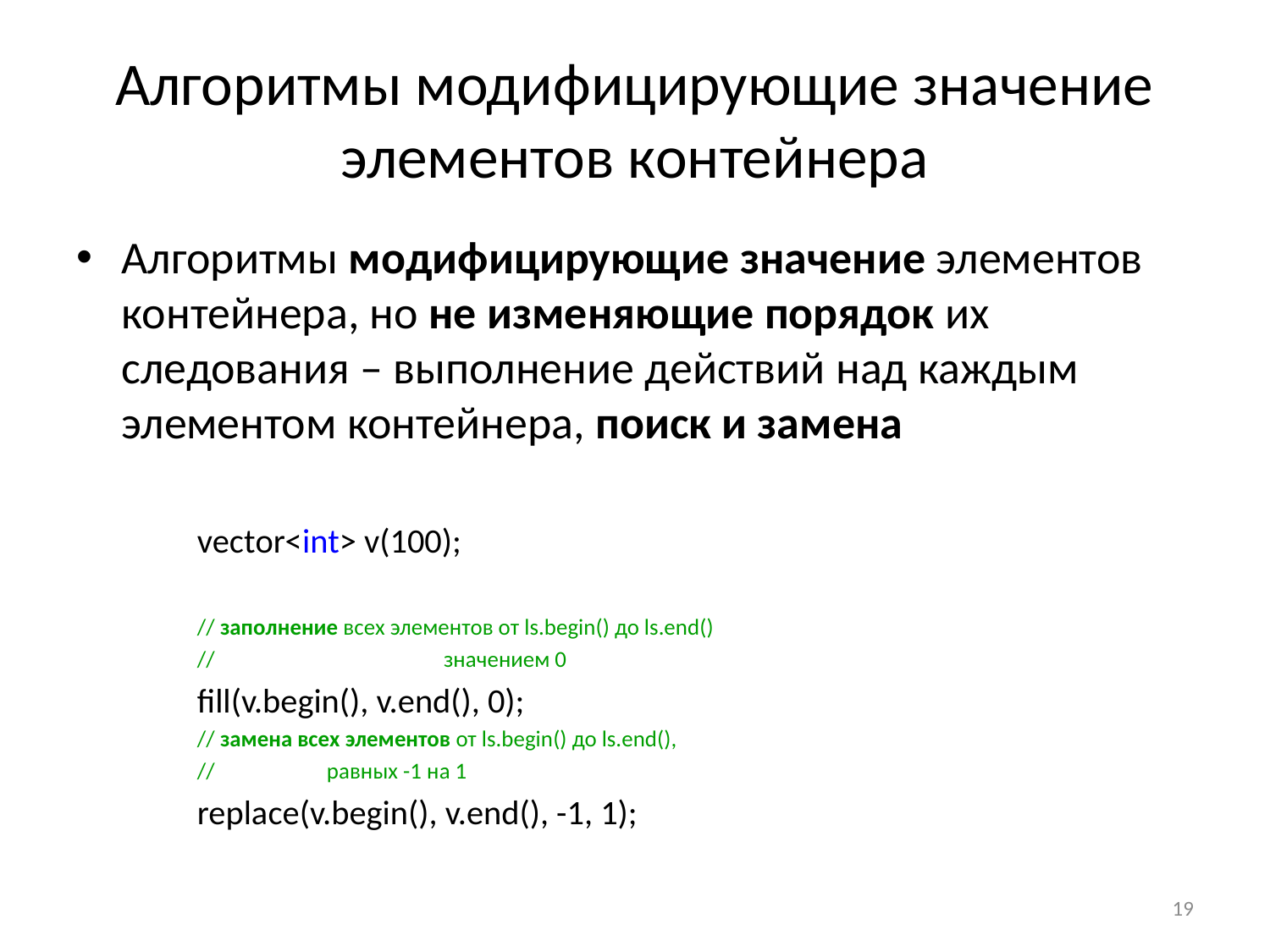

# Алгоритмы модифицирующие значение элементов контейнера
Алгоритмы модифицирующие значение элементов контейнера, но не изменяющие порядок их следования – выполнение действий над каждым элементом контейнера, поиск и замена

vector<int> v(100);

// заполнение всех элементов от ls.begin() до ls.end()
//                                             значением 0
fill(v.begin(), v.end(), 0);
// замена всех элементов от ls.begin() до ls.end(),
//                      равных -1 на 1
replace(v.begin(), v.end(), -1, 1);
19